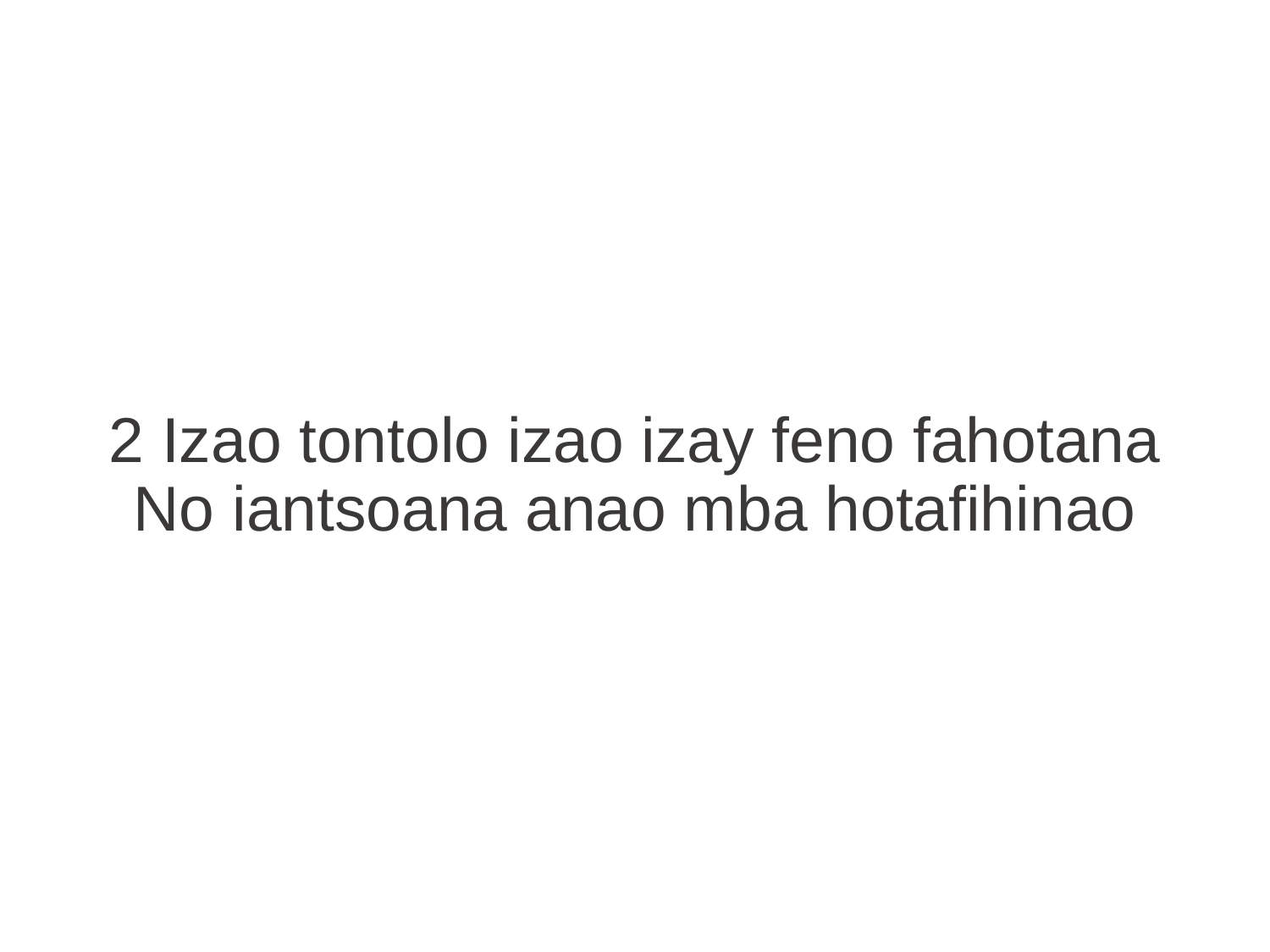

2 Izao tontolo izao izay feno fahotana
No iantsoana anao mba hotafihinao